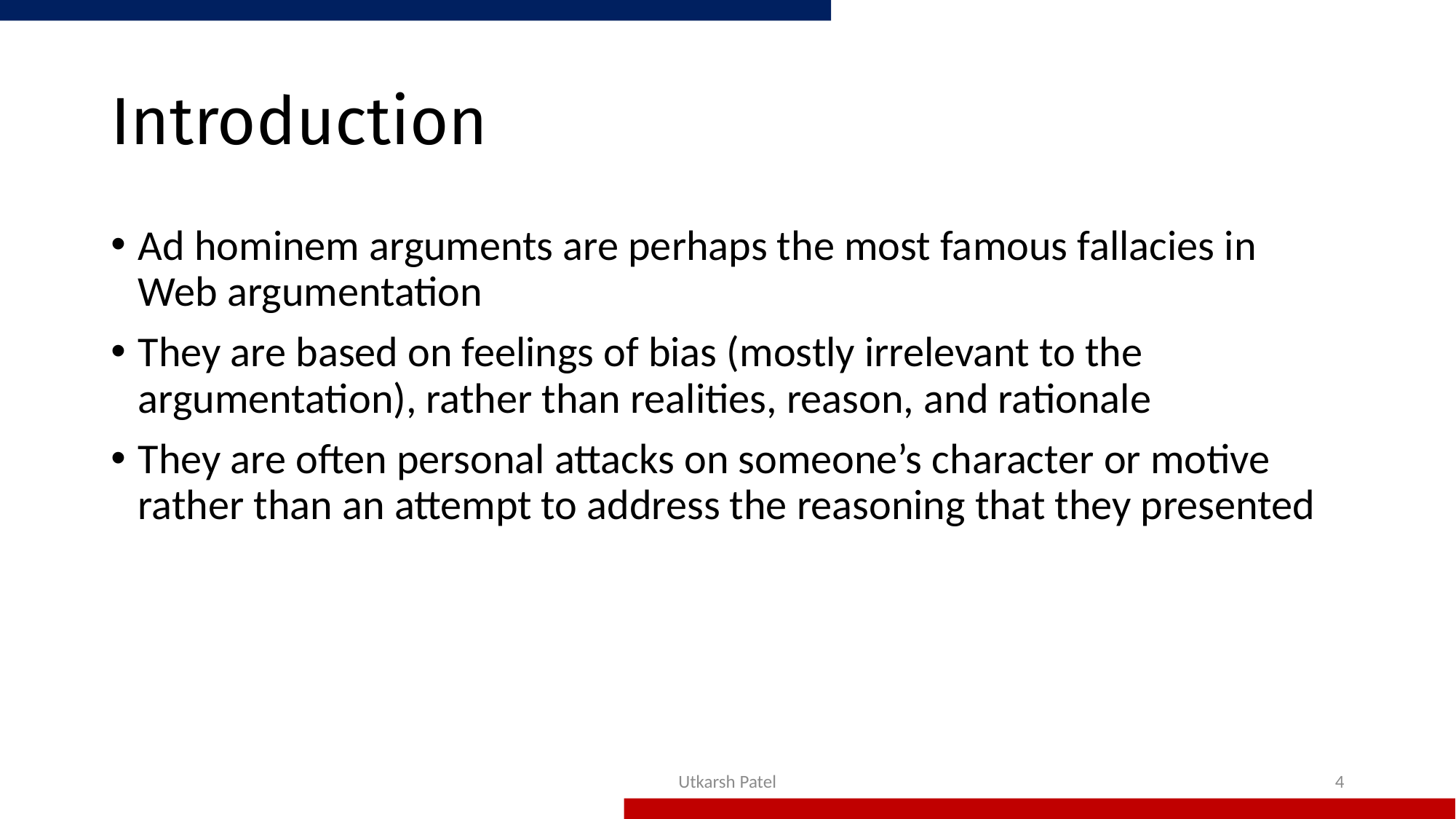

# Introduction
Ad hominem arguments are perhaps the most famous fallacies in Web argumentation
They are based on feelings of bias (mostly irrelevant to the argumentation), rather than realities, reason, and rationale
They are often personal attacks on someone’s character or motive rather than an attempt to address the reasoning that they presented
Utkarsh Patel
4